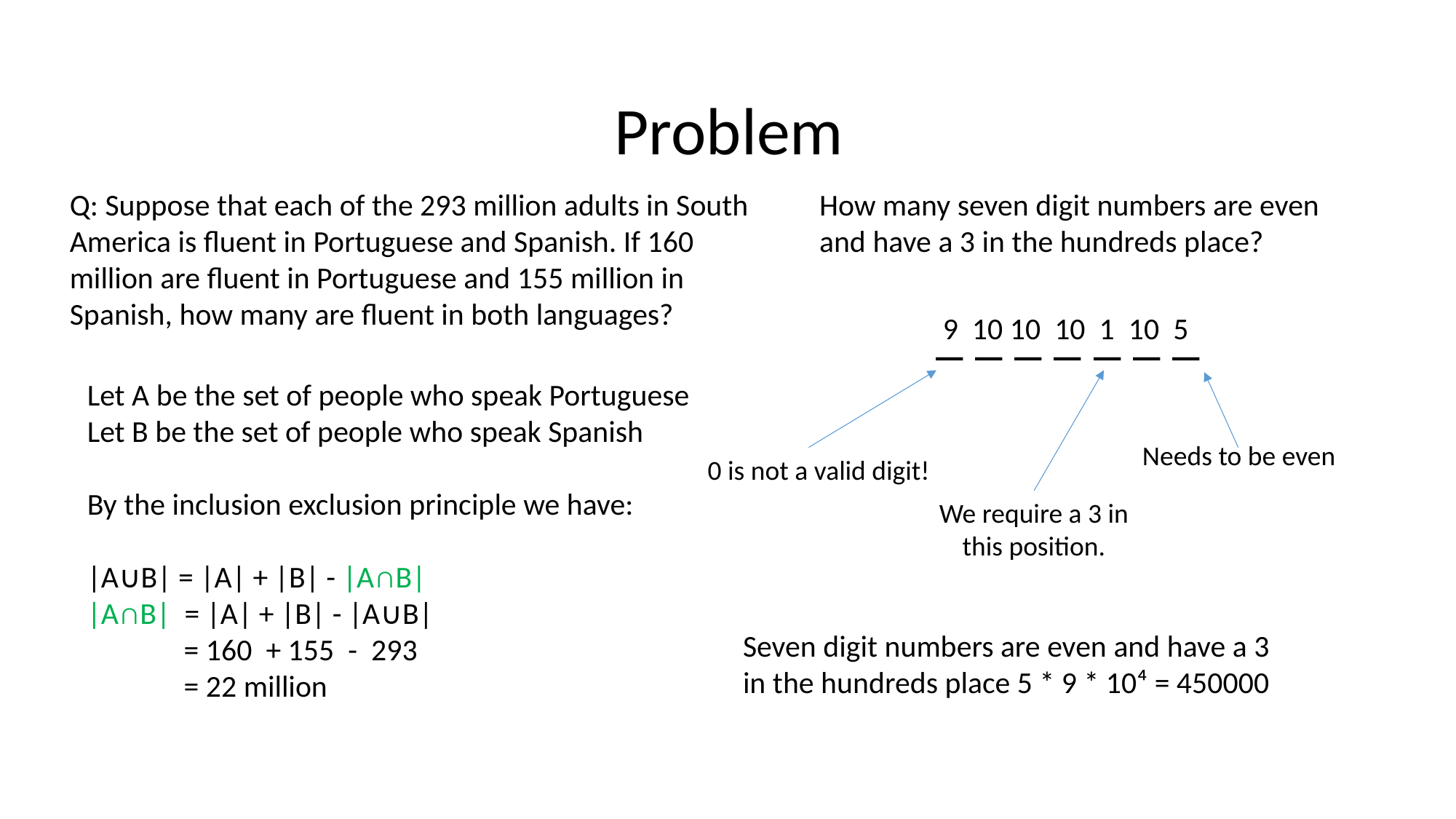

# Problem
Q: Suppose that each of the 293 million adults in South America is fluent in Portuguese and Spanish. If 160 million are fluent in Portuguese and 155 million in Spanish, how many are fluent in both languages?
How many seven digit numbers are even and have a 3 in the hundreds place?
_ _ _ _ _ _ _
 9  10 10  10  1  10  5
Let A be the set of people who speak Portuguese
Let B be the set of people who speak Spanish

By the inclusion exclusion principle we have:

|A∪B| = |A| + |B| - |A∩B|
|A∩B|  = |A| + |B| - |A∪B|
              = 160  + 155  -  293
              = 22 million

Needs to be even
0 is not a valid digit!
We require a 3 in this position.
Seven digit numbers are even and have a 3 in the hundreds place 5 * 9 * 10⁴ = 450000